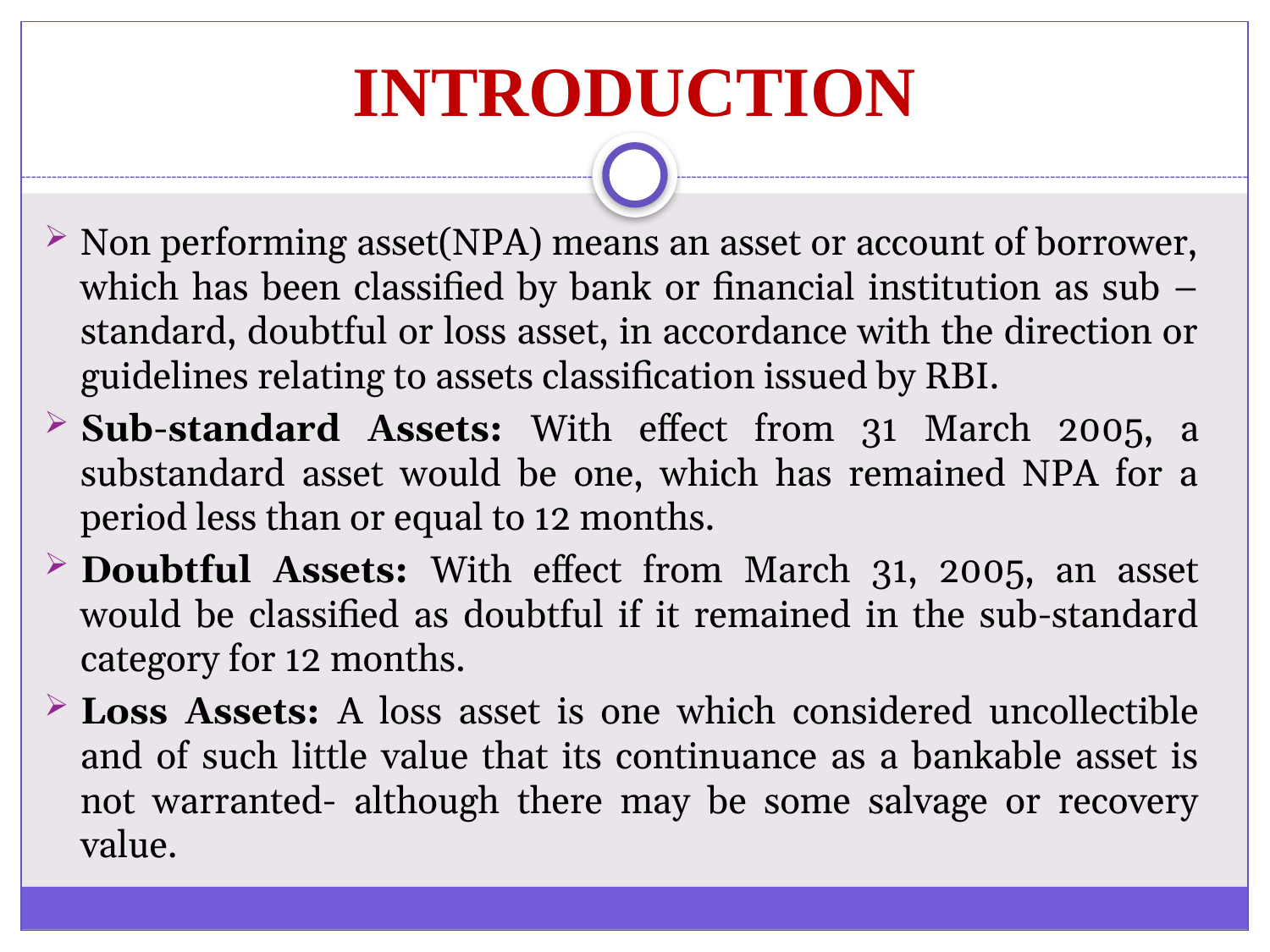

# INTRODUCTION
Non performing asset(NPA) means an asset or account of borrower, which has been classified by bank or financial institution as sub –standard, doubtful or loss asset, in accordance with the direction or guidelines relating to assets classification issued by RBI.
Sub-standard Assets: With effect from 31 March 2005, a substandard asset would be one, which has remained NPA for a period less than or equal to 12 months.
Doubtful Assets: With effect from March 31, 2005, an asset would be classified as doubtful if it remained in the sub-standard category for 12 months.
Loss Assets: A loss asset is one which considered uncollectible and of such little value that its continuance as a bankable asset is not warranted- although there may be some salvage or recovery value.